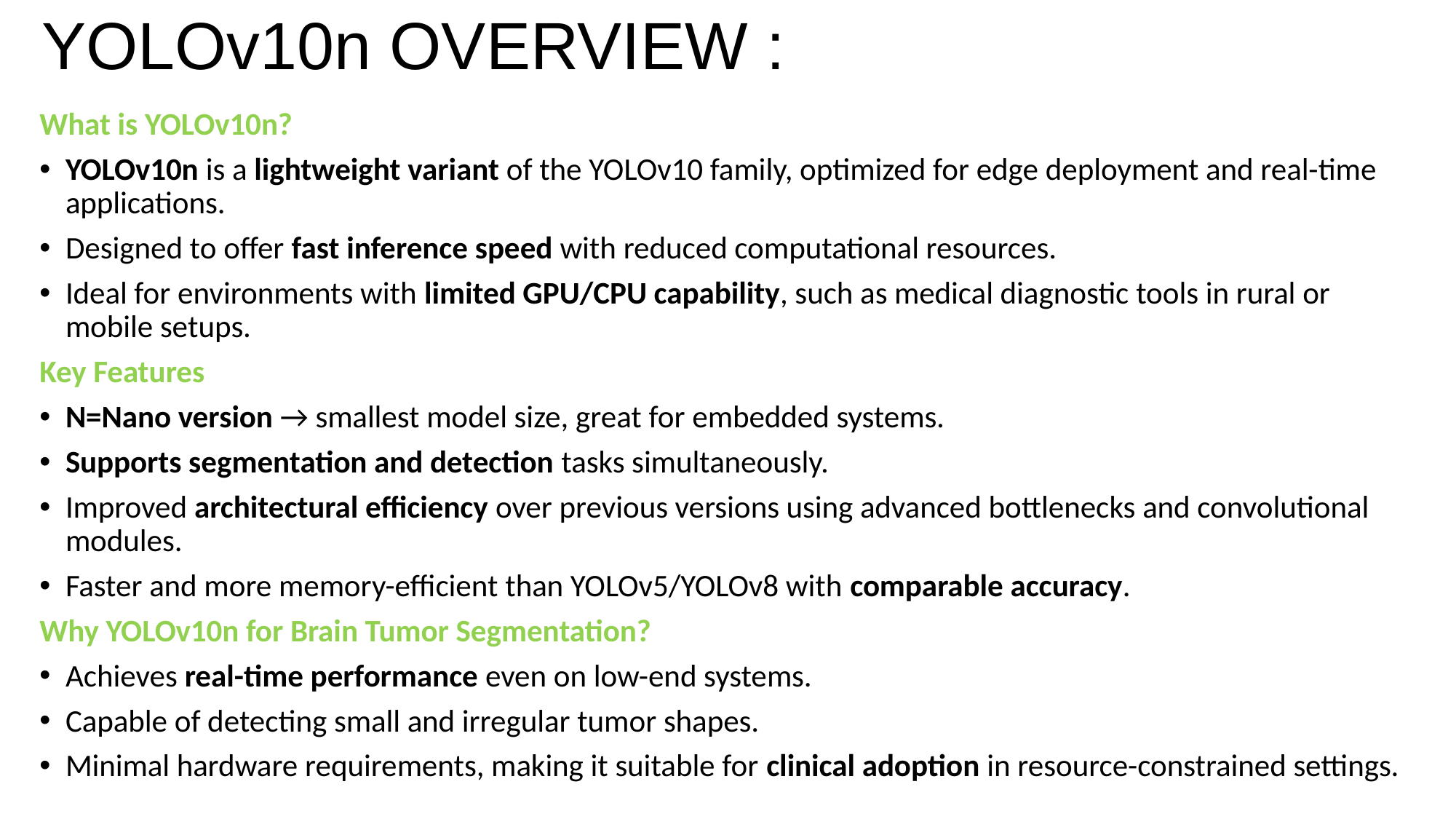

# YOLOv10n OVERVIEW :
What is YOLOv10n?
YOLOv10n is a lightweight variant of the YOLOv10 family, optimized for edge deployment and real-time applications.
Designed to offer fast inference speed with reduced computational resources.
Ideal for environments with limited GPU/CPU capability, such as medical diagnostic tools in rural or mobile setups.
Key Features
N=Nano version → smallest model size, great for embedded systems.
Supports segmentation and detection tasks simultaneously.
Improved architectural efficiency over previous versions using advanced bottlenecks and convolutional modules.
Faster and more memory-efficient than YOLOv5/YOLOv8 with comparable accuracy.
Why YOLOv10n for Brain Tumor Segmentation?
Achieves real-time performance even on low-end systems.
Capable of detecting small and irregular tumor shapes.
Minimal hardware requirements, making it suitable for clinical adoption in resource-constrained settings.